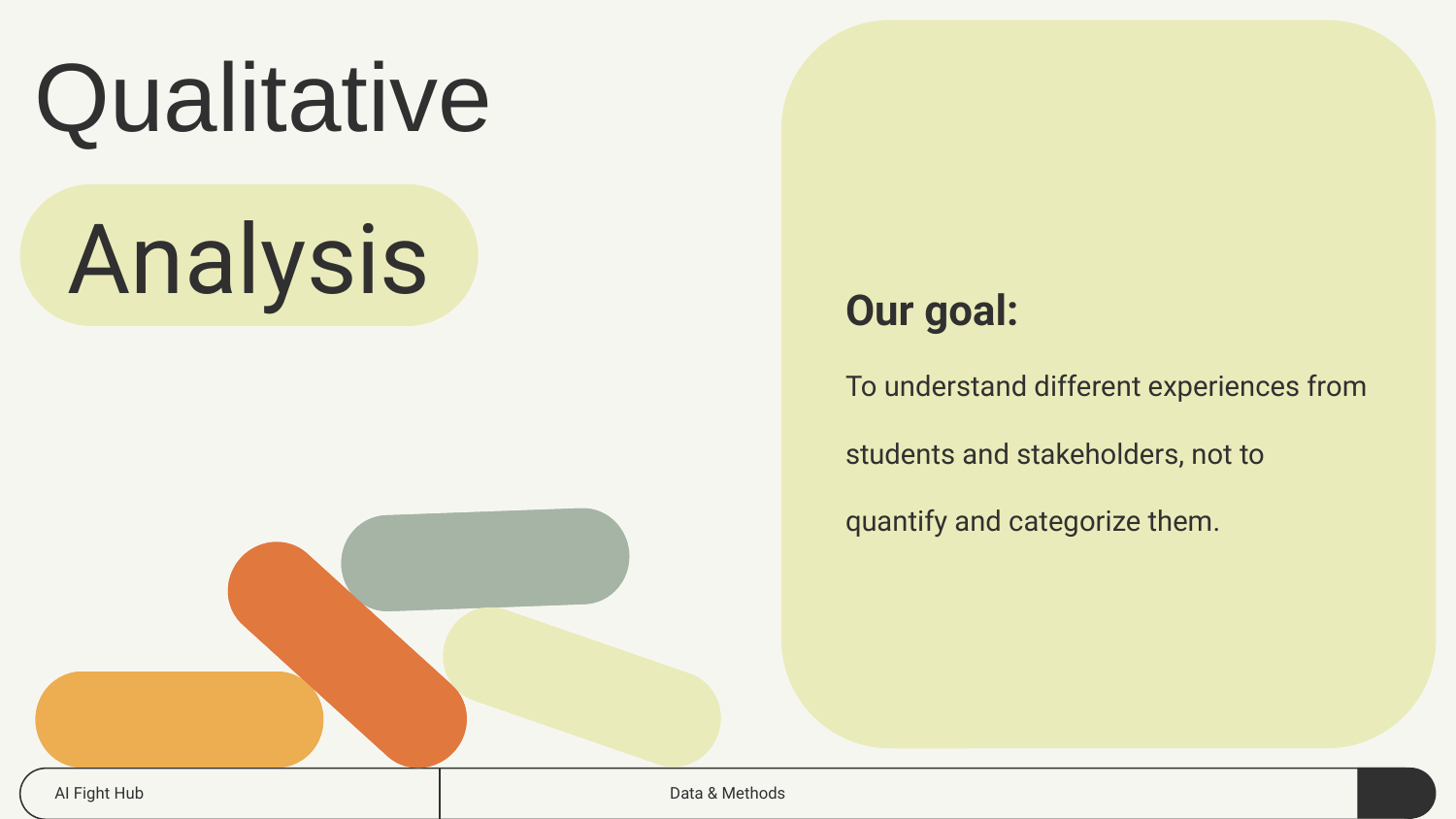

Qualitative
Our goal:
To understand different experiences from students and stakeholders, not to quantify and categorize them.
Analysis

AI Fight Hub
Data & Methods